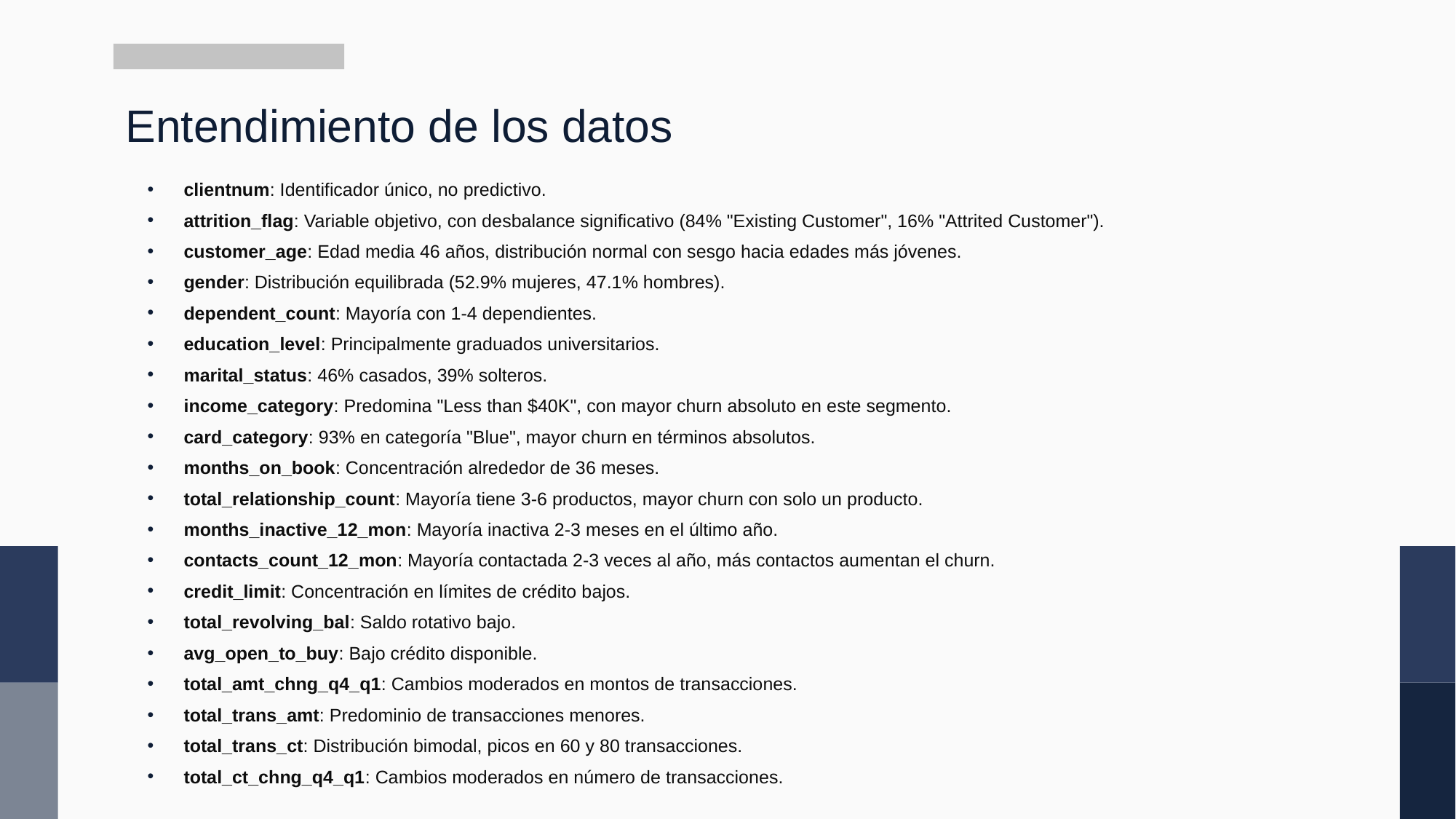

# Entendimiento de los datos
clientnum: Identificador único, no predictivo.
attrition_flag: Variable objetivo, con desbalance significativo (84% "Existing Customer", 16% "Attrited Customer").
customer_age: Edad media 46 años, distribución normal con sesgo hacia edades más jóvenes.
gender: Distribución equilibrada (52.9% mujeres, 47.1% hombres).
dependent_count: Mayoría con 1-4 dependientes.
education_level: Principalmente graduados universitarios.
marital_status: 46% casados, 39% solteros.
income_category: Predomina "Less than $40K", con mayor churn absoluto en este segmento.
card_category: 93% en categoría "Blue", mayor churn en términos absolutos.
months_on_book: Concentración alrededor de 36 meses.
total_relationship_count: Mayoría tiene 3-6 productos, mayor churn con solo un producto.
months_inactive_12_mon: Mayoría inactiva 2-3 meses en el último año.
contacts_count_12_mon: Mayoría contactada 2-3 veces al año, más contactos aumentan el churn.
credit_limit: Concentración en límites de crédito bajos.
total_revolving_bal: Saldo rotativo bajo.
avg_open_to_buy: Bajo crédito disponible.
total_amt_chng_q4_q1: Cambios moderados en montos de transacciones.
total_trans_amt: Predominio de transacciones menores.
total_trans_ct: Distribución bimodal, picos en 60 y 80 transacciones.
total_ct_chng_q4_q1: Cambios moderados en número de transacciones.